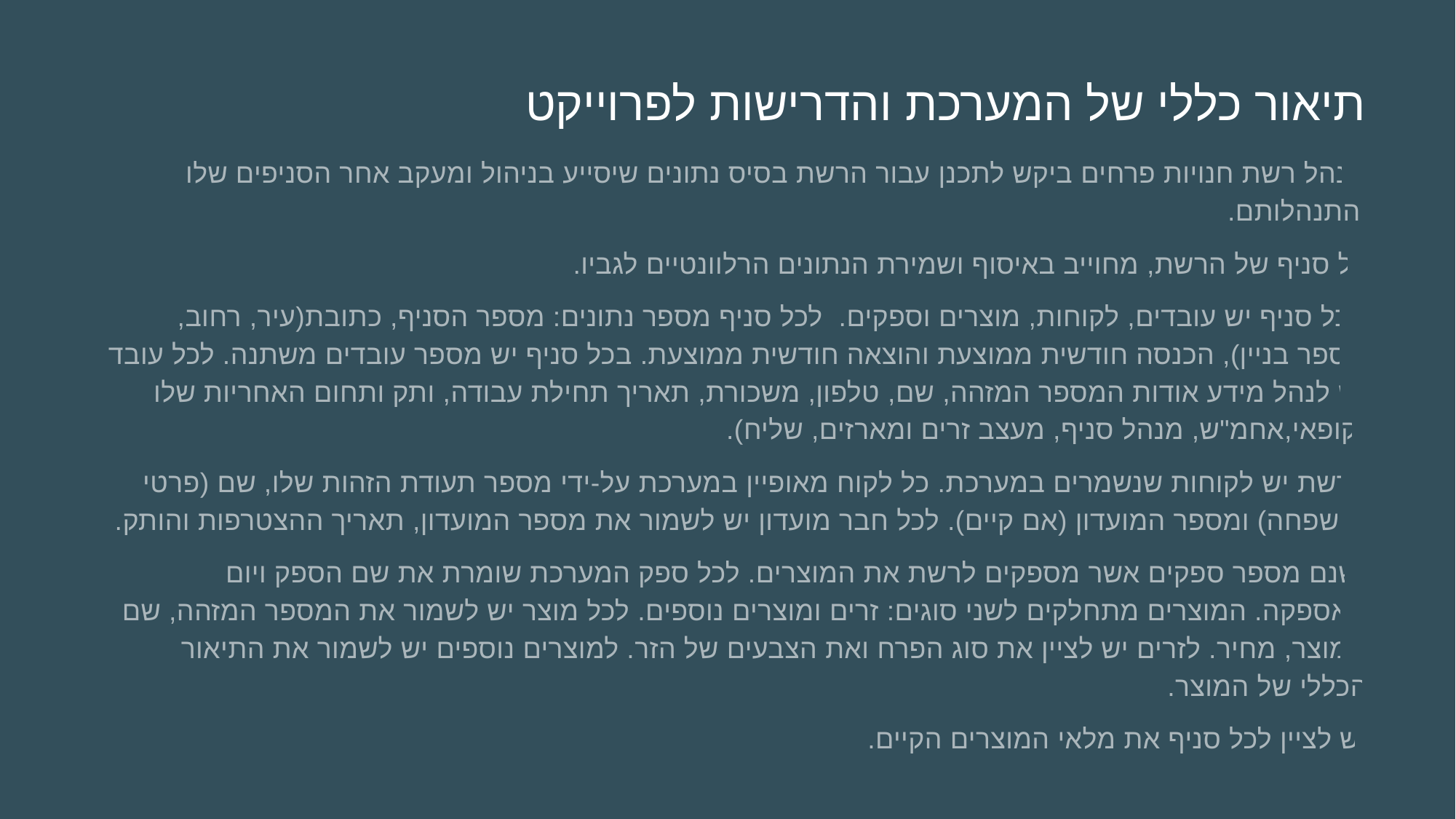

# תיאור כללי של המערכת והדרישות לפרוייקט
מנהל רשת חנויות פרחים ביקש לתכנן עבור הרשת בסיס נתונים שיסייע בניהול ומעקב אחר הסניפים שלו והתנהלותם.
כל סניף של הרשת, מחוייב באיסוף ושמירת הנתונים הרלוונטיים לגביו.
בכל סניף יש עובדים, לקוחות, מוצרים וספקים.  לכל סניף מספר נתונים: מספר הסניף, כתובת(עיר, רחוב, מספר בניין), הכנסה חודשית ממוצעת והוצאה חודשית ממוצעת. בכל סניף יש מספר עובדים משתנה. לכל עובד יש לנהל מידע אודות המספר המזהה, שם, טלפון, משכורת, תאריך תחילת עבודה, ותק ותחום האחריות שלו (קופאי,אחמ"ש, מנהל סניף, מעצב זרים ומארזים, שליח).
לרשת יש לקוחות שנשמרים במערכת. כל לקוח מאופיין במערכת על-ידי מספר תעודת הזהות שלו, שם (פרטי ומשפחה) ומספר המועדון (אם קיים). לכל חבר מועדון יש לשמור את מספר המועדון, תאריך ההצטרפות והותק.
ישנם מספר ספקים אשר מספקים לרשת את המוצרים. לכל ספק המערכת שומרת את שם הספק ויום האספקה. המוצרים מתחלקים לשני סוגים: זרים ומוצרים נוספים. לכל מוצר יש לשמור את המספר המזהה, שם המוצר, מחיר. לזרים יש לציין את סוג הפרח ואת הצבעים של הזר. למוצרים נוספים יש לשמור את התיאור הכללי של המוצר.
יש לציין לכל סניף את מלאי המוצרים הקיים.